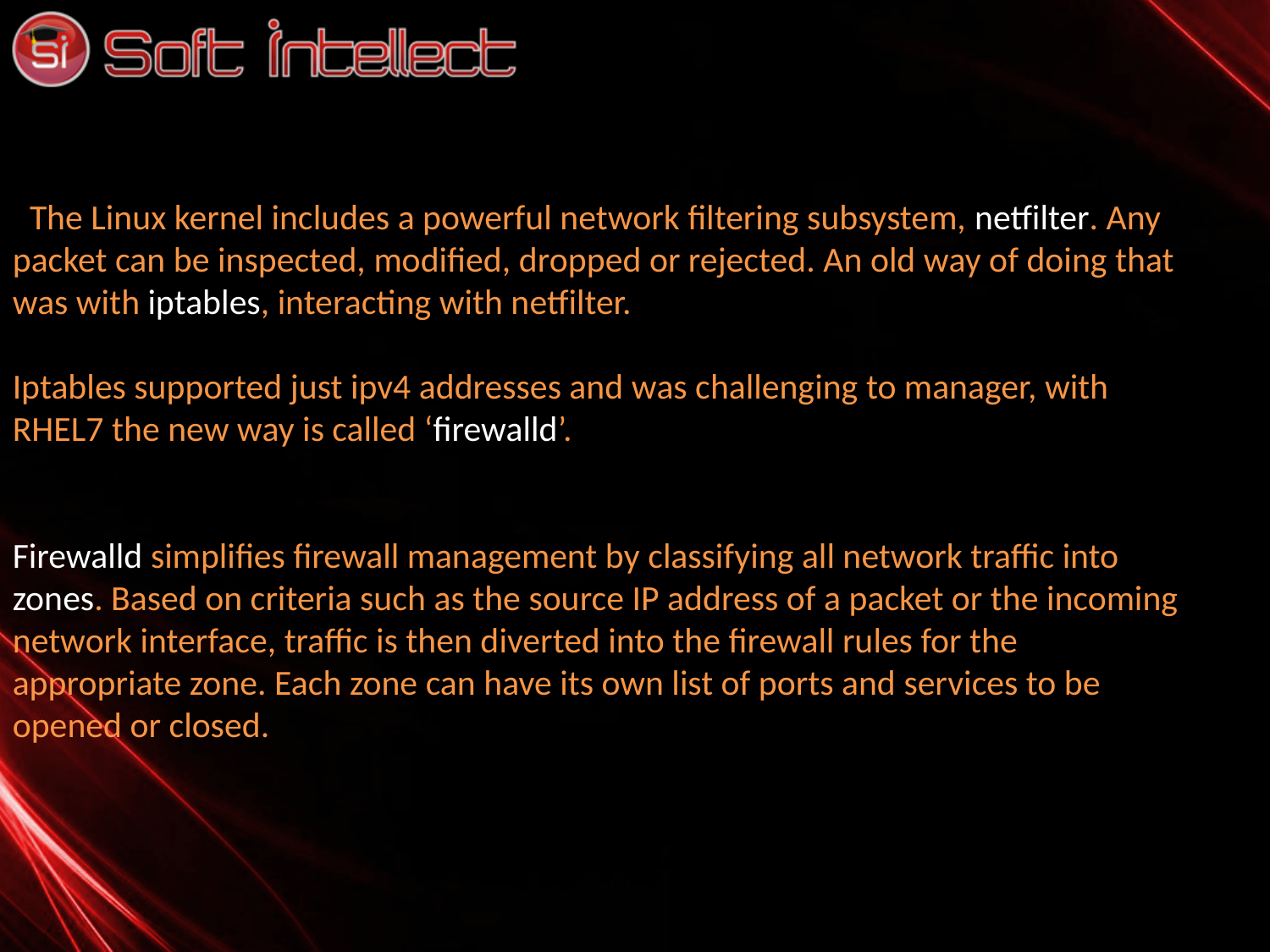

#
P

TThe Linux kernel includes a powerful network filtering subsystem, netfilter. Any packet can be inspected, modified, dropped or rejected. An old way of doing that was with iptables, interacting with netfilter.

Iptables supported just ipv4 addresses and was challenging to manager, with RHEL7 the new way is called ‘firewalld’.

Firewalld simplifies firewall management by classifying all network traffic into zones. Based on criteria such as the source IP address of a packet or the incoming network interface, traffic is then diverted into the firewall rules for the appropriate zone. Each zone can have its own list of ports and services to be opened or closed.